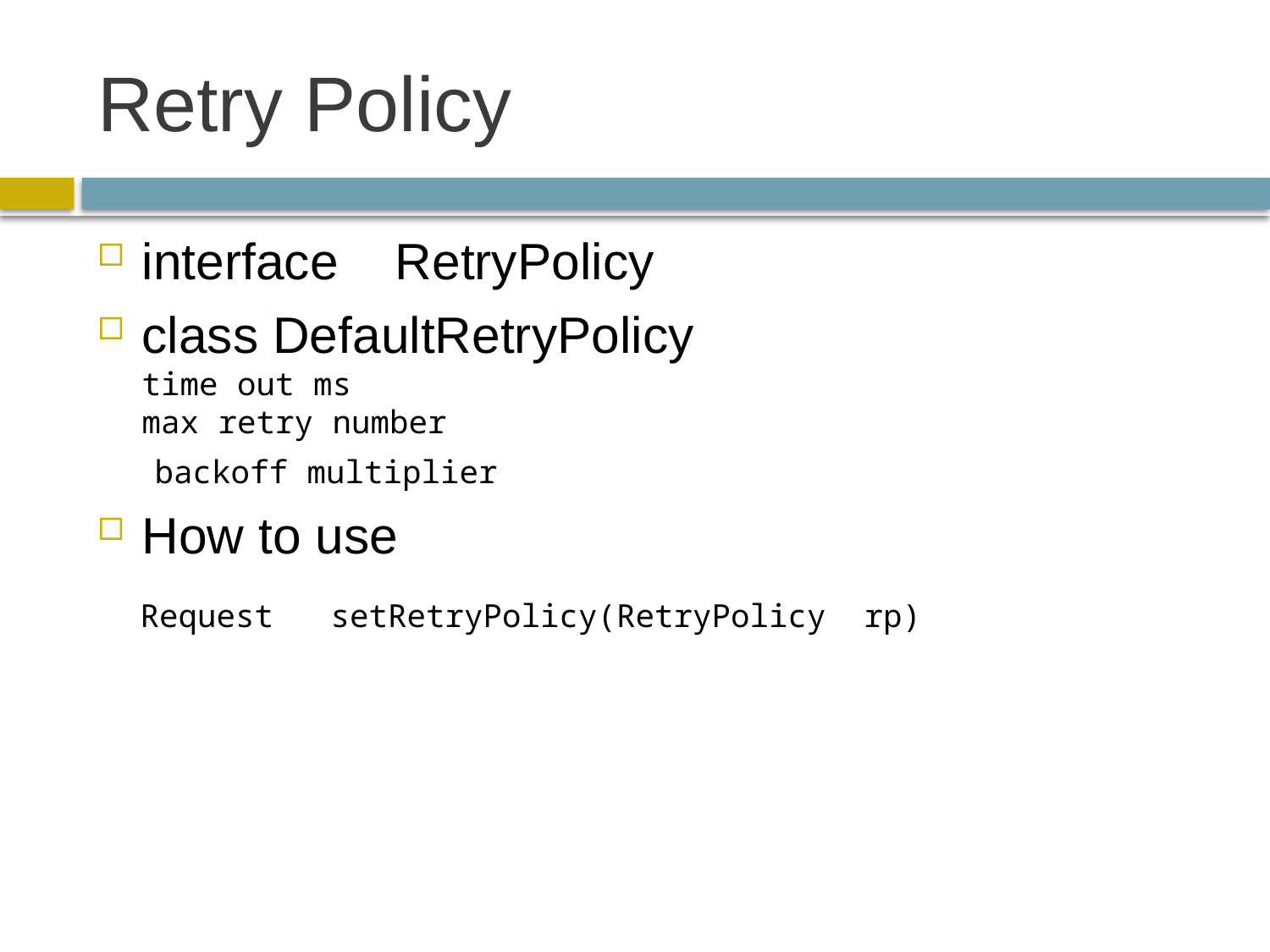

# Retry Policy
interface    RetryPolicy
class DefaultRetryPolicy
time out ms
max retry number
   backoff multiplier
How to use
   Request   setRetryPolicy(RetryPolicy  rp)